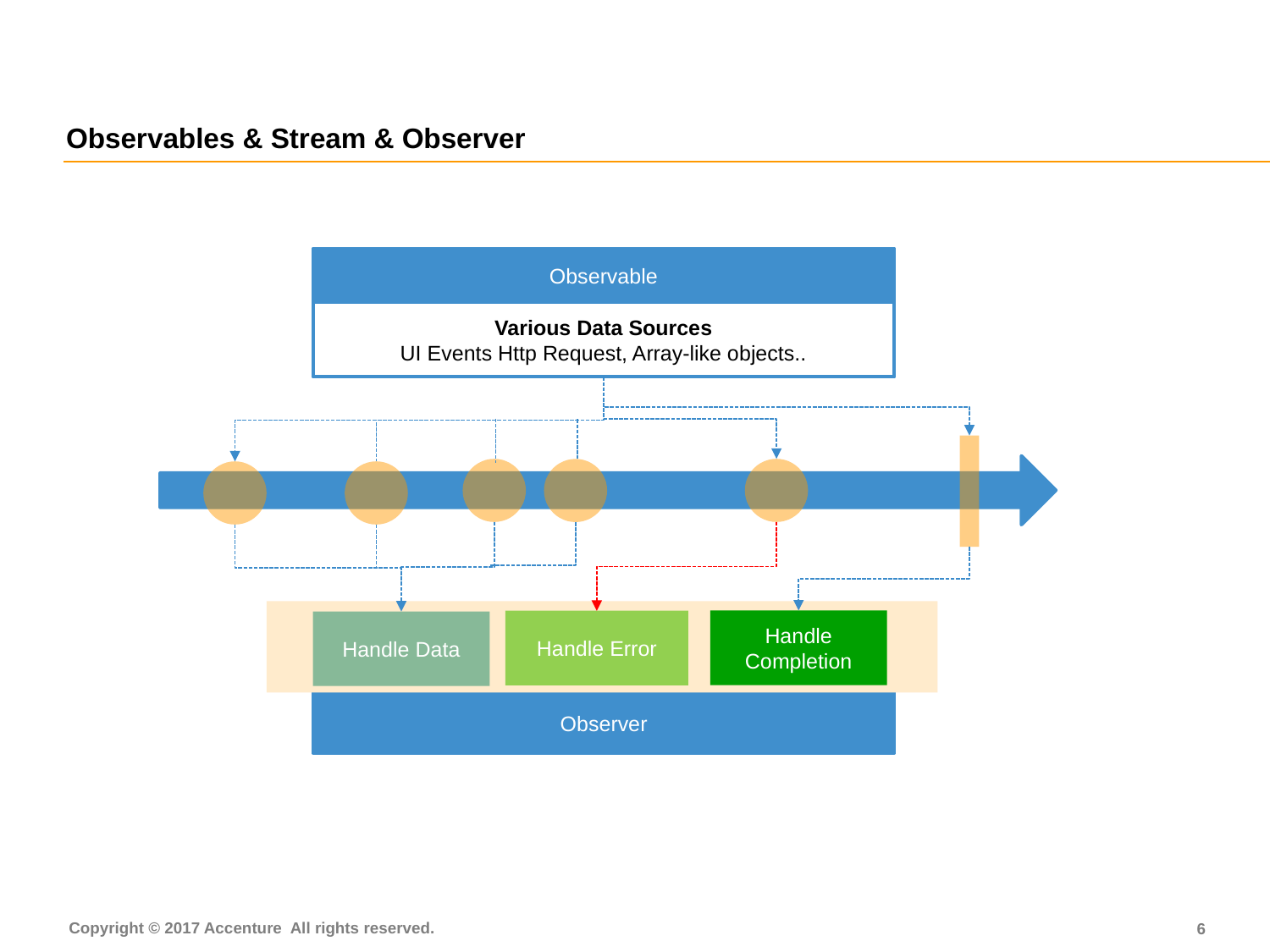

# Observables & Stream & Observer
Observable
Various Data Sources
UI Events Http Request, Array-like objects..

Handle Completion
Handle Error
Handle Data
Observer
6
Copyright © 2017 Accenture  All rights reserved.